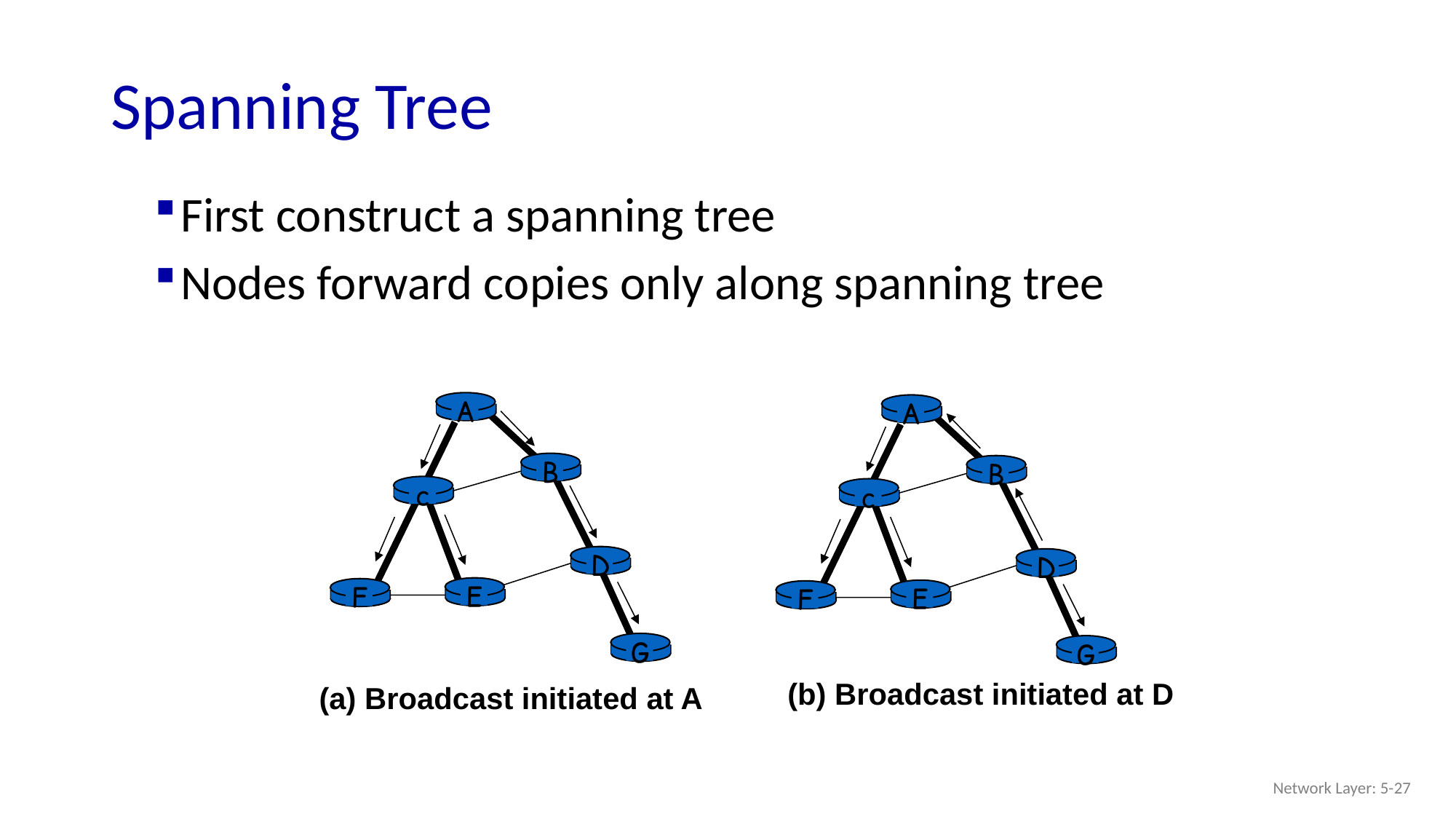

# Spanning Tree
First construct a spanning tree
Nodes forward copies only along spanning tree
A

B

c

D

E

F

G

A

B

c

D

E

F

G

(b) Broadcast initiated at D
(a) Broadcast initiated at A
Network Layer: 5-27